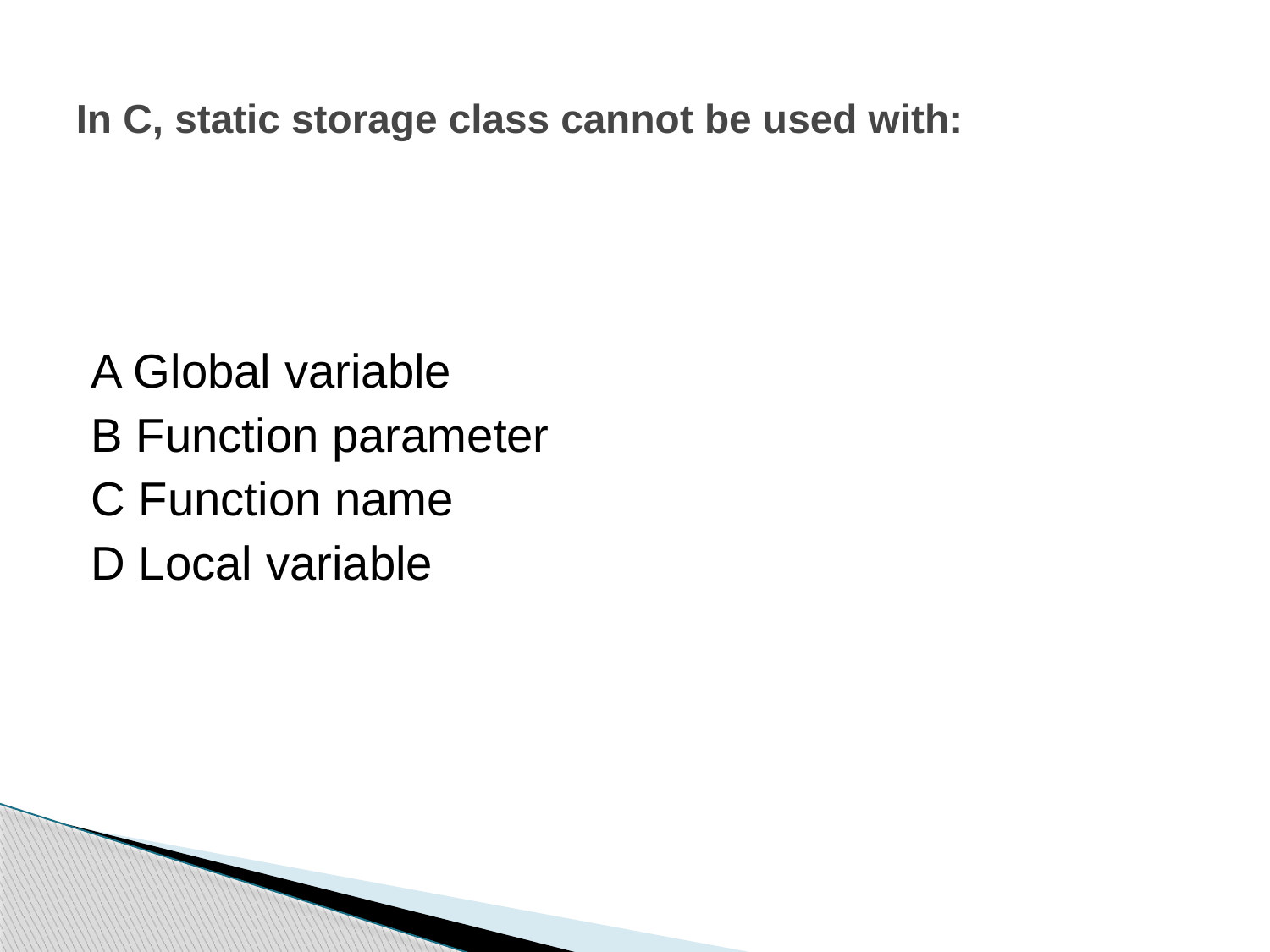

# In C, static storage class cannot be used with:

A Global variable
B Function parameter
C Function name
D Local variable